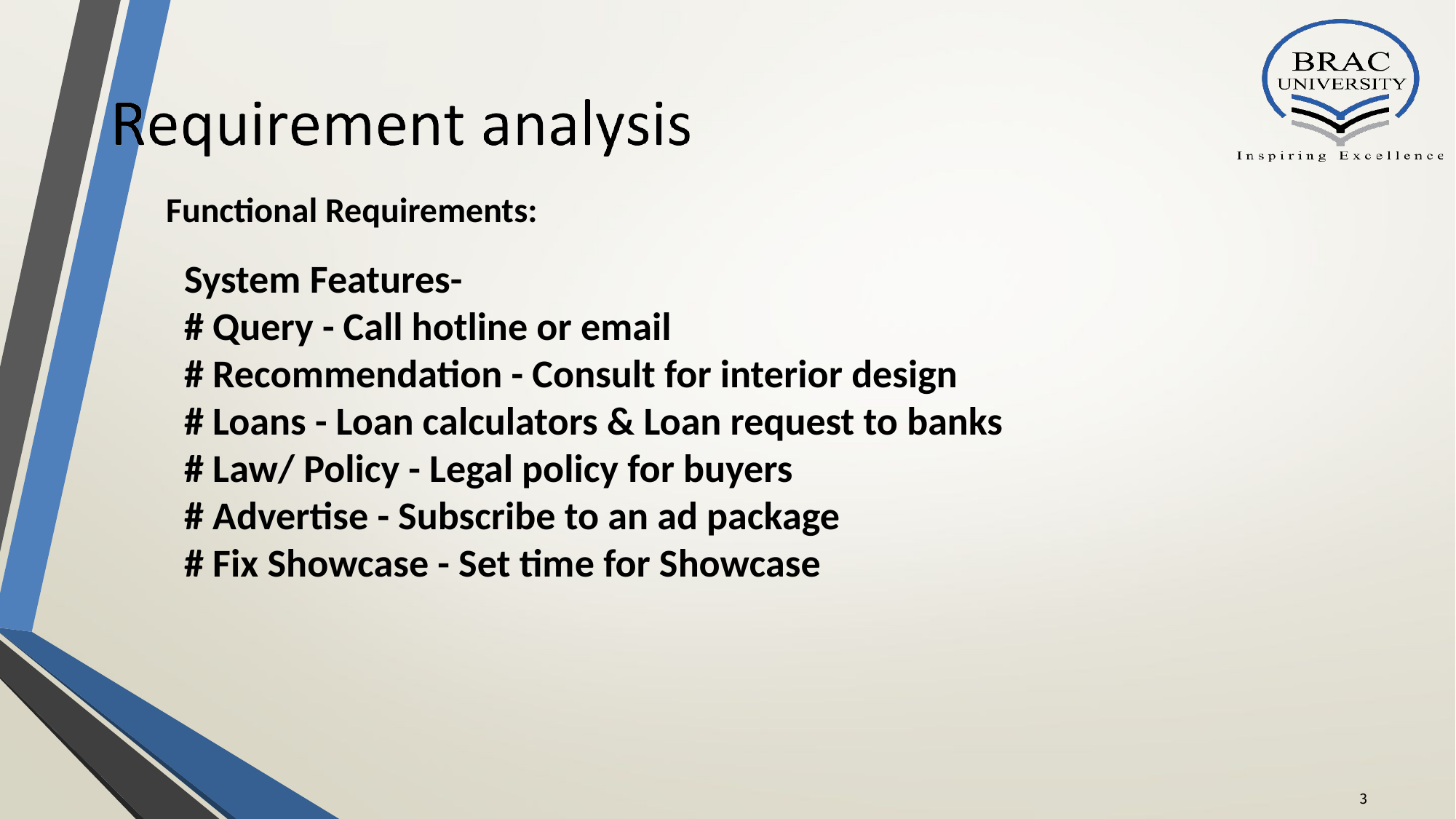

Functional Requirements:
System Features-
# Query - Call hotline or email
# Recommendation - Consult for interior design
# Loans - Loan calculators & Loan request to banks # Law/ Policy - Legal policy for buyers
# Advertise - Subscribe to an ad package # Fix Showcase - Set time for Showcase
3